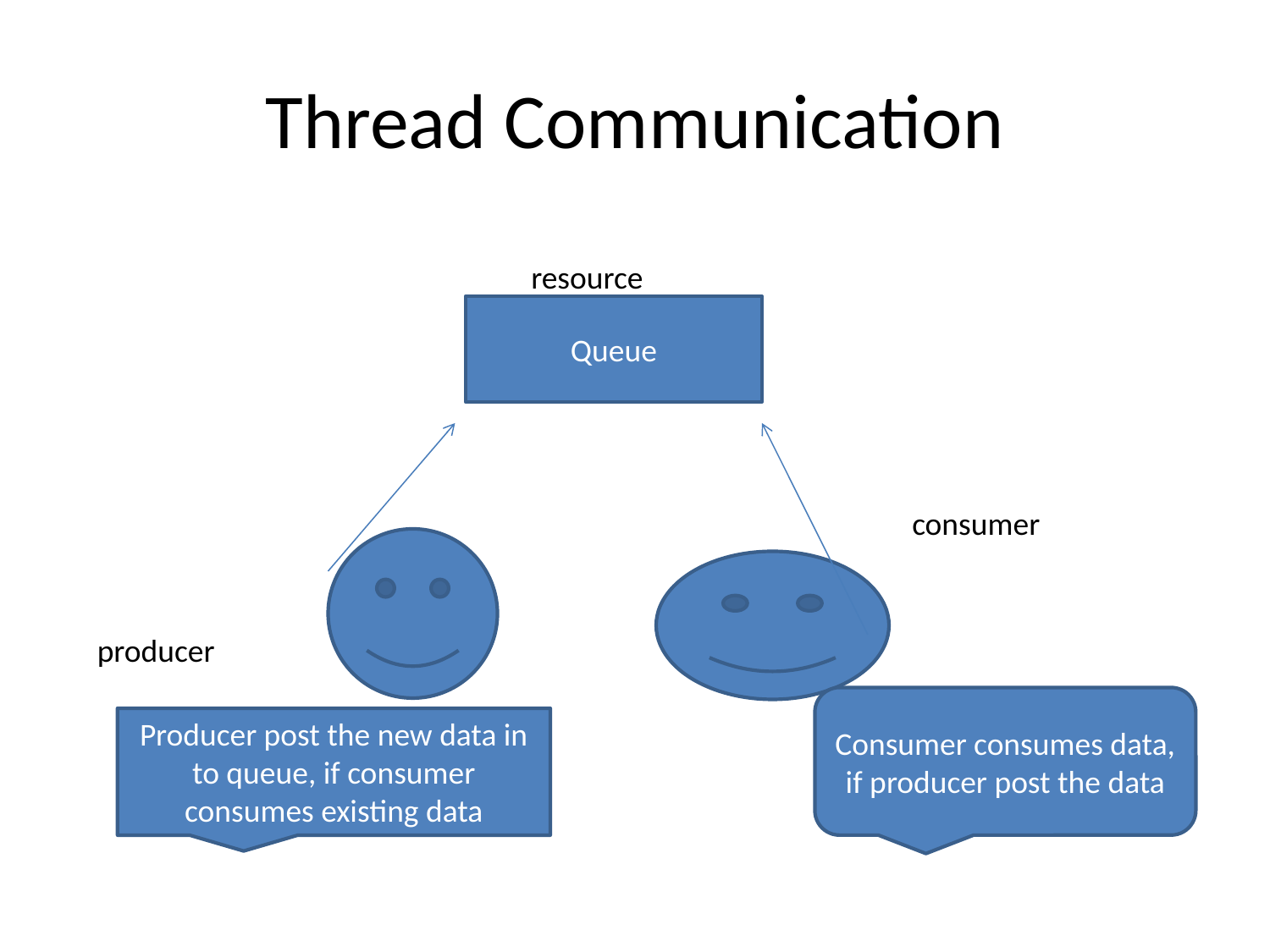

# Thread Communication

resource
Queue
consumer

producer
Consumer consumes data, if producer post the data
Producer post the new data in to queue, if consumer consumes existing data